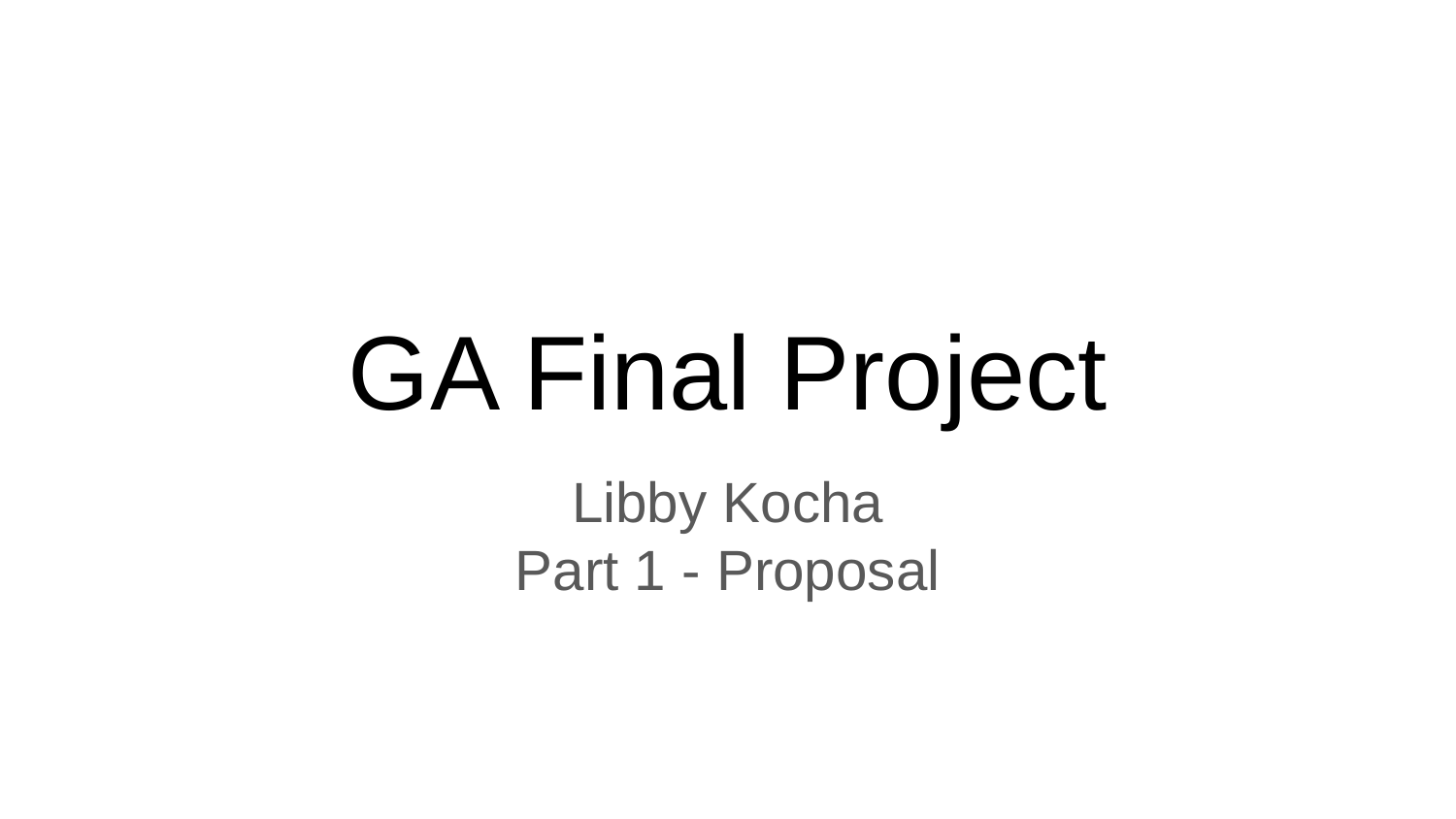

# GA Final Project
Libby Kocha
Part 1 - Proposal